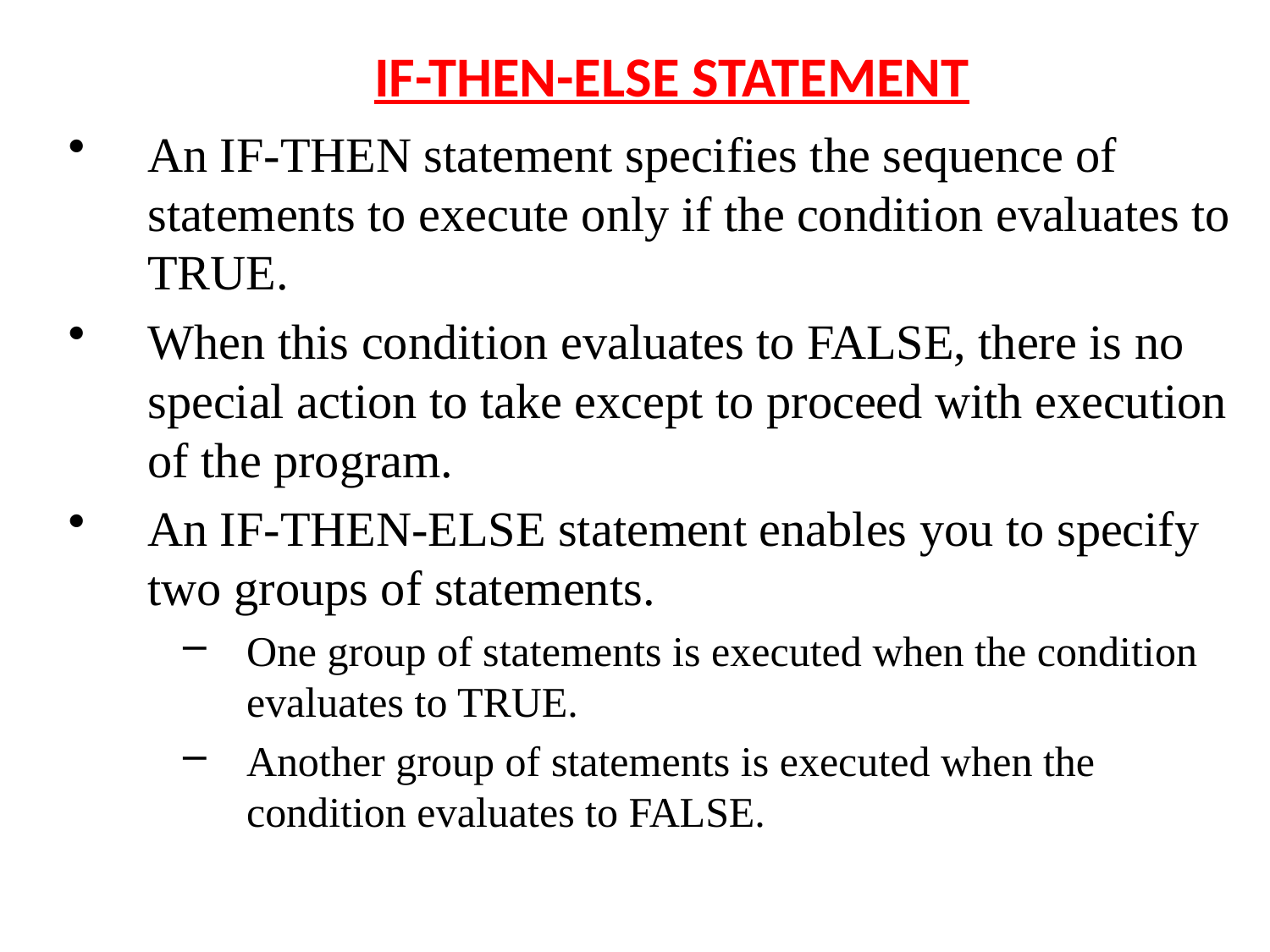

# IF-THEN-ELSE STATEMENT
An IF-THEN statement specifies the sequence of statements to execute only if the condition evaluates to TRUE.
When this condition evaluates to FALSE, there is no special action to take except to proceed with execution of the program.
An IF-THEN-ELSE statement enables you to specify two groups of statements.
One group of statements is executed when the condition evaluates to TRUE.
Another group of statements is executed when the condition evaluates to FALSE.